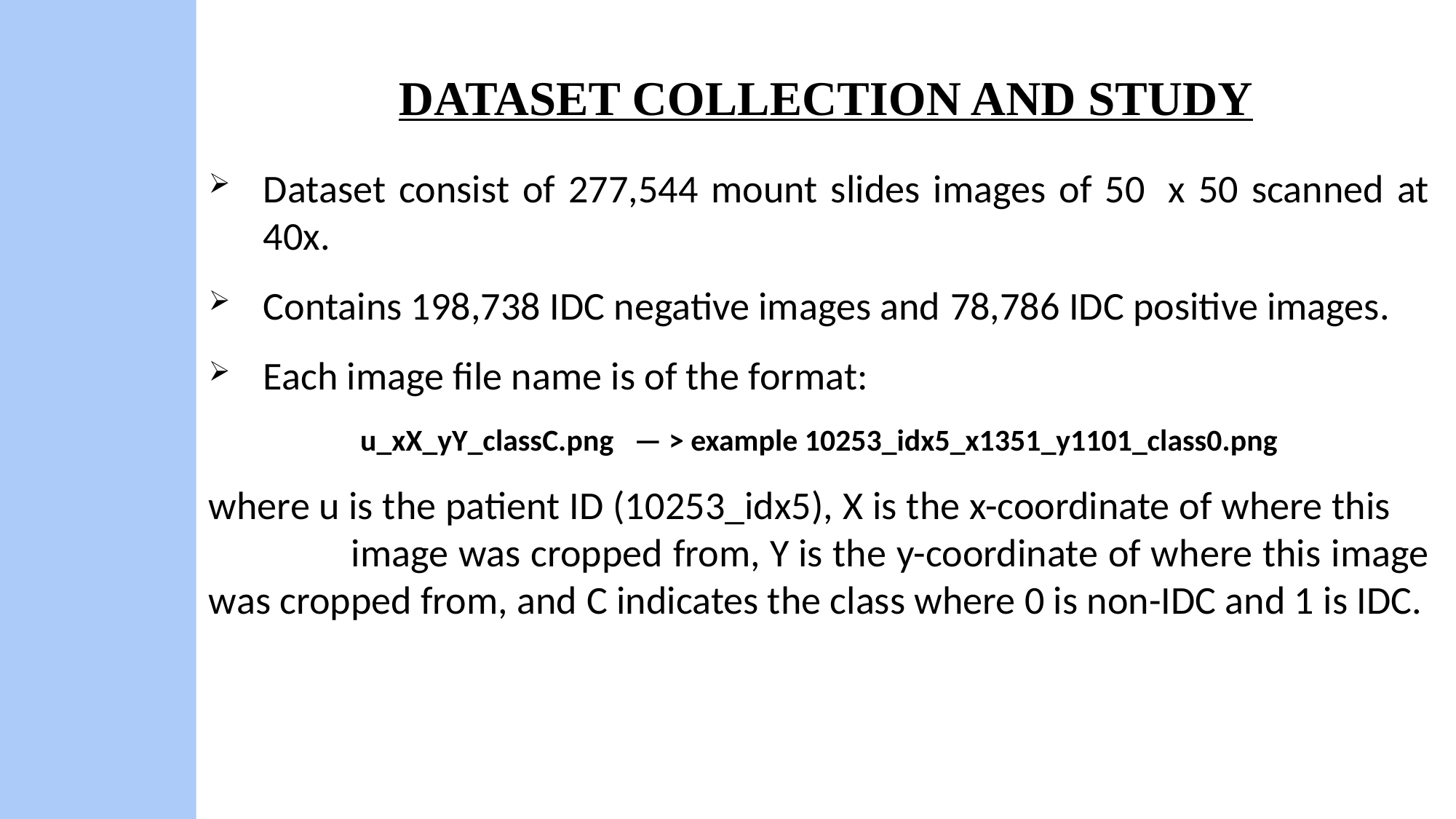

# DATASET COLLECTION AND STUDY
Dataset consist of 277,544 mount slides images of 50  x 50 scanned at 40x.
Contains 198,738 IDC negative images and 78,786 IDC positive images.
Each image file name is of the format:
u_xX_yY_classC.png   — > example 10253_idx5_x1351_y1101_class0.png
where u is the patient ID (10253_idx5), X is the x-coordinate of where this                   image was cropped from, Y is the y-coordinate of where this image was cropped from, and C indicates the class where 0 is non-IDC and 1 is IDC.